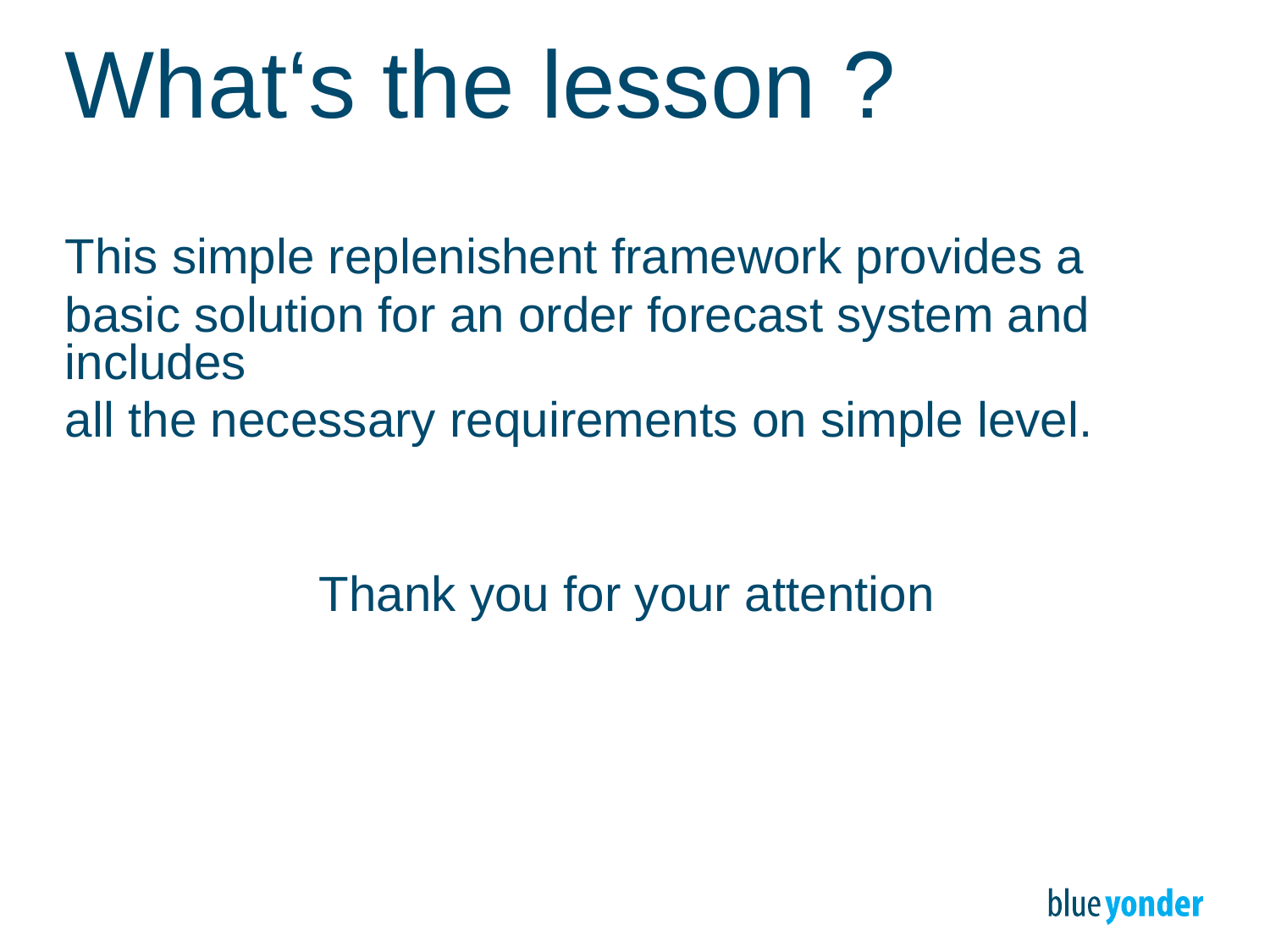

# What‘s the lesson ?
This simple replenishent framework provides a
basic solution for an order forecast system and includes
all the necessary requirements on simple level.

		Thank you for your attention